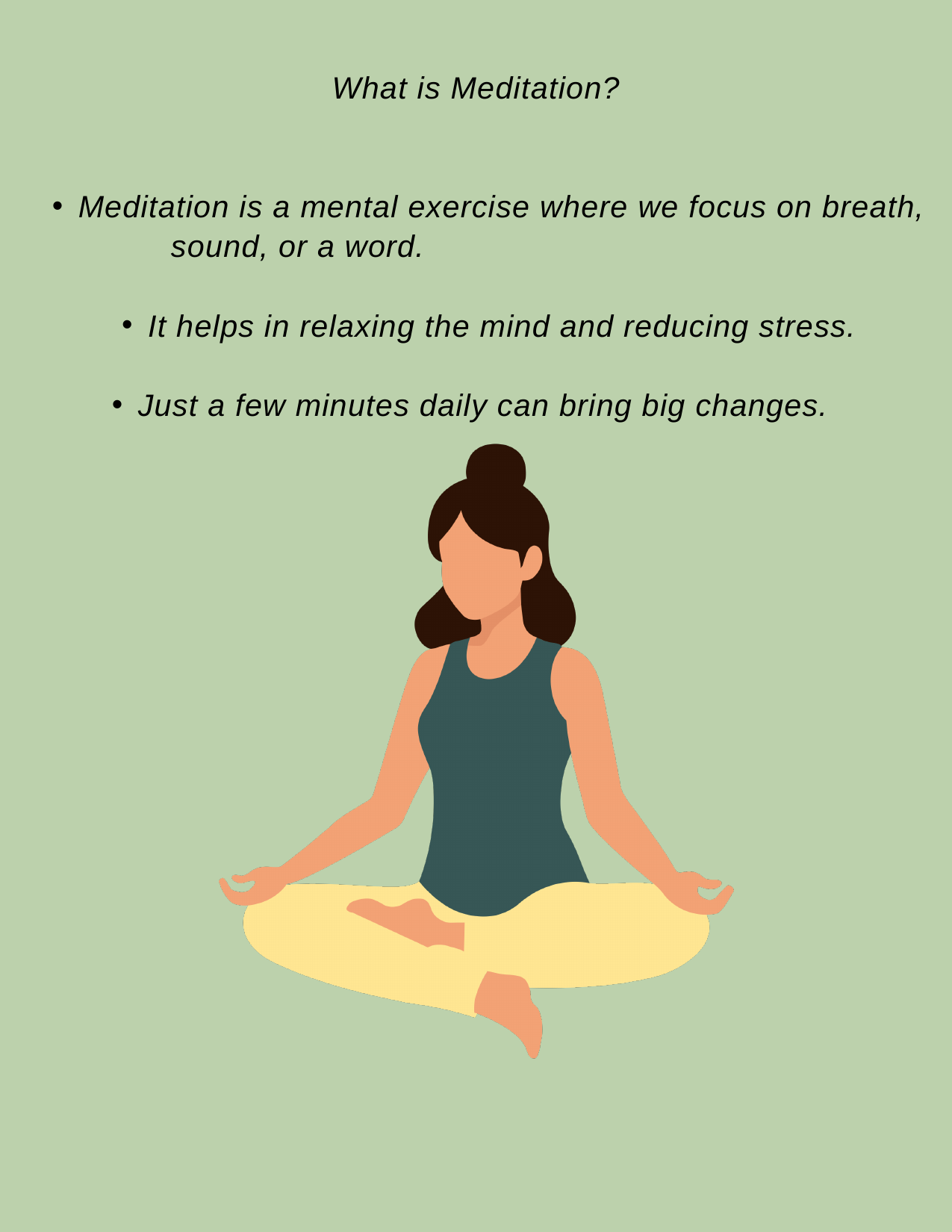

What is Meditation?

Meditation is a mental exercise where we focus on breath, sound, or a word.

It helps in relaxing the mind and reducing stress.

Just a few minutes daily can bring big changes.